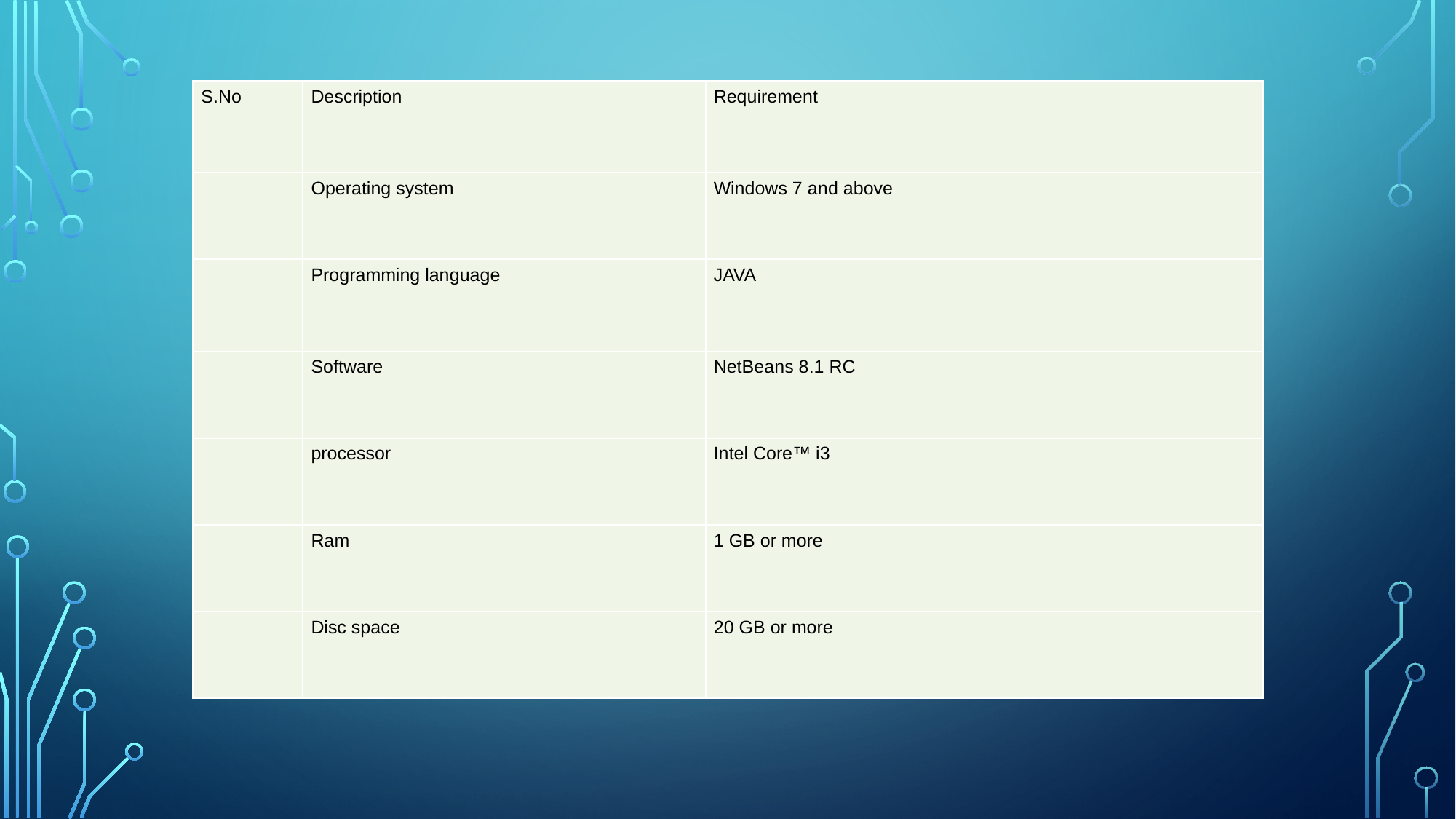

| S.No | Description | Requirement |
| --- | --- | --- |
|  | Operating system | Windows 7 and above |
|  | Programming language | JAVA |
|  | Software | NetBeans 8.1 RC |
|  | processor | Intel Core™ i3 |
|  | Ram | 1 GB or more |
|  | Disc space | 20 GB or more |